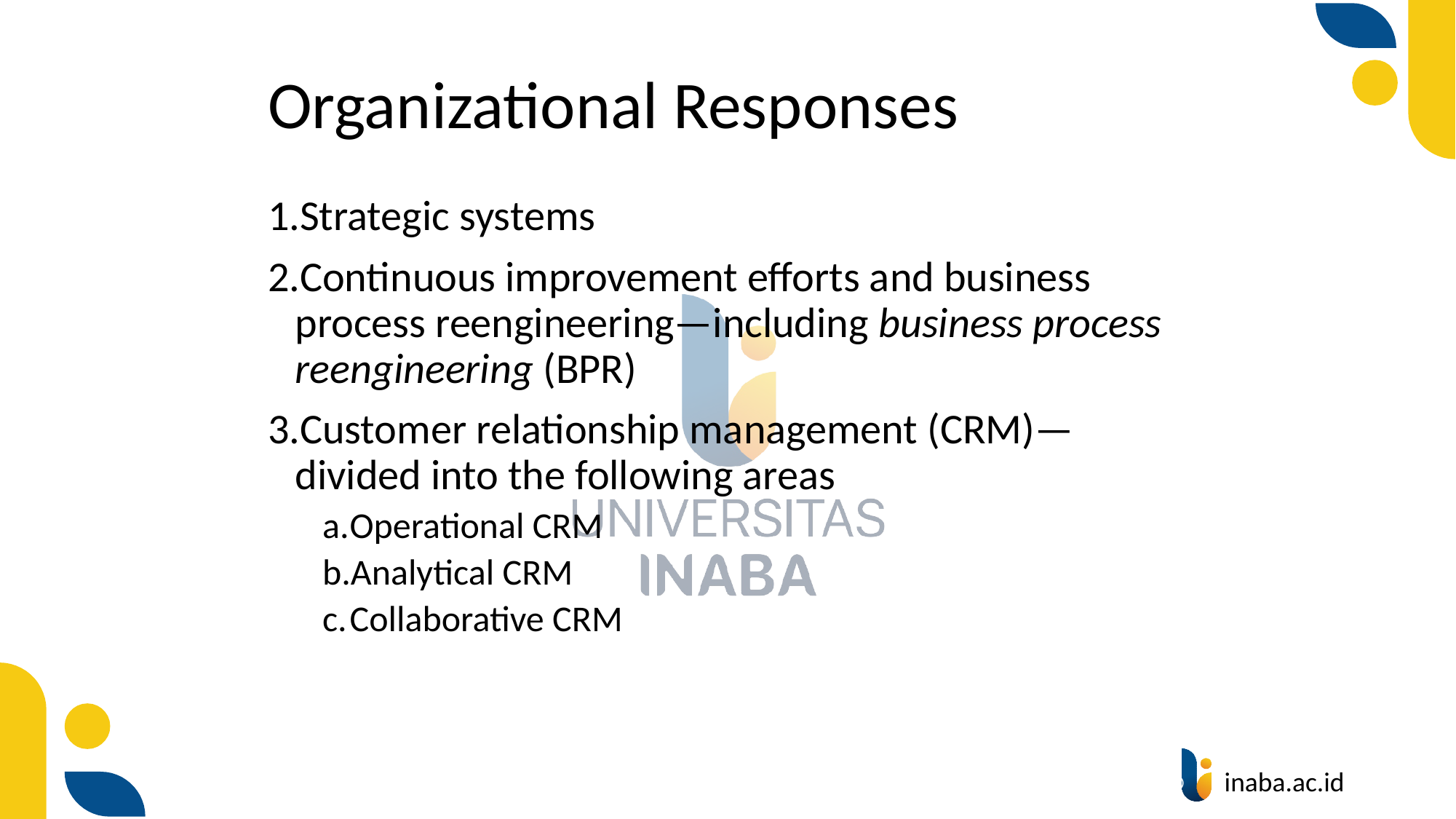

# Organizational Responses
Strategic systems
Continuous improvement efforts and business process reengineering—including business process reengineering (BPR)
Customer relationship management (CRM)—divided into the following areas
Operational CRM
Analytical CRM
Collaborative CRM
31
© Prentice Hall 2020